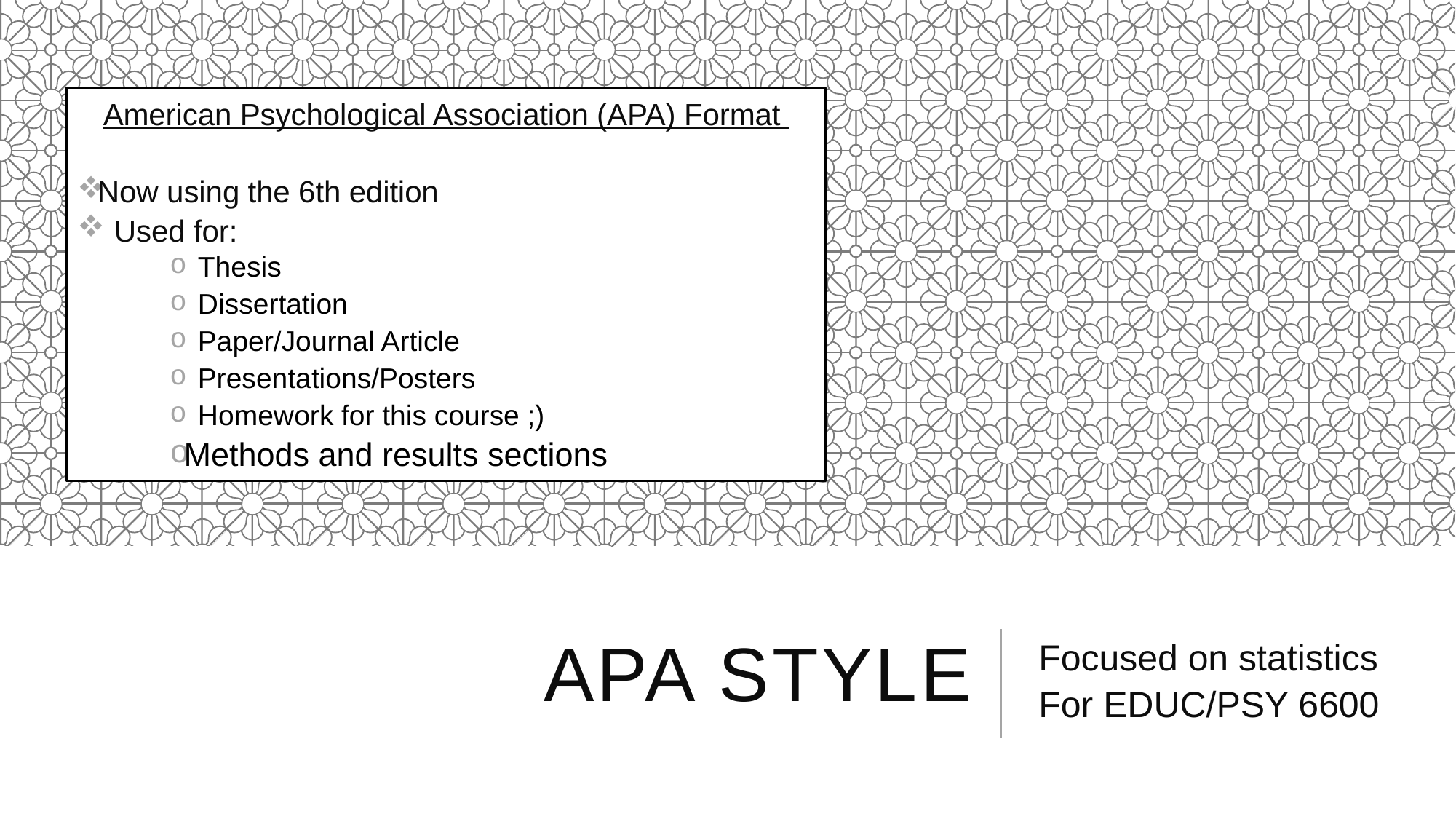

American Psychological Association (APA) Format

Now using the 6th edition
  Used for:
  Thesis
  Dissertation
  Paper/Journal Article
  Presentations/Posters
  Homework for this course ;)
Methods and results sections
# APA Style
Focused on statistics
For EDUC/PSY 6600